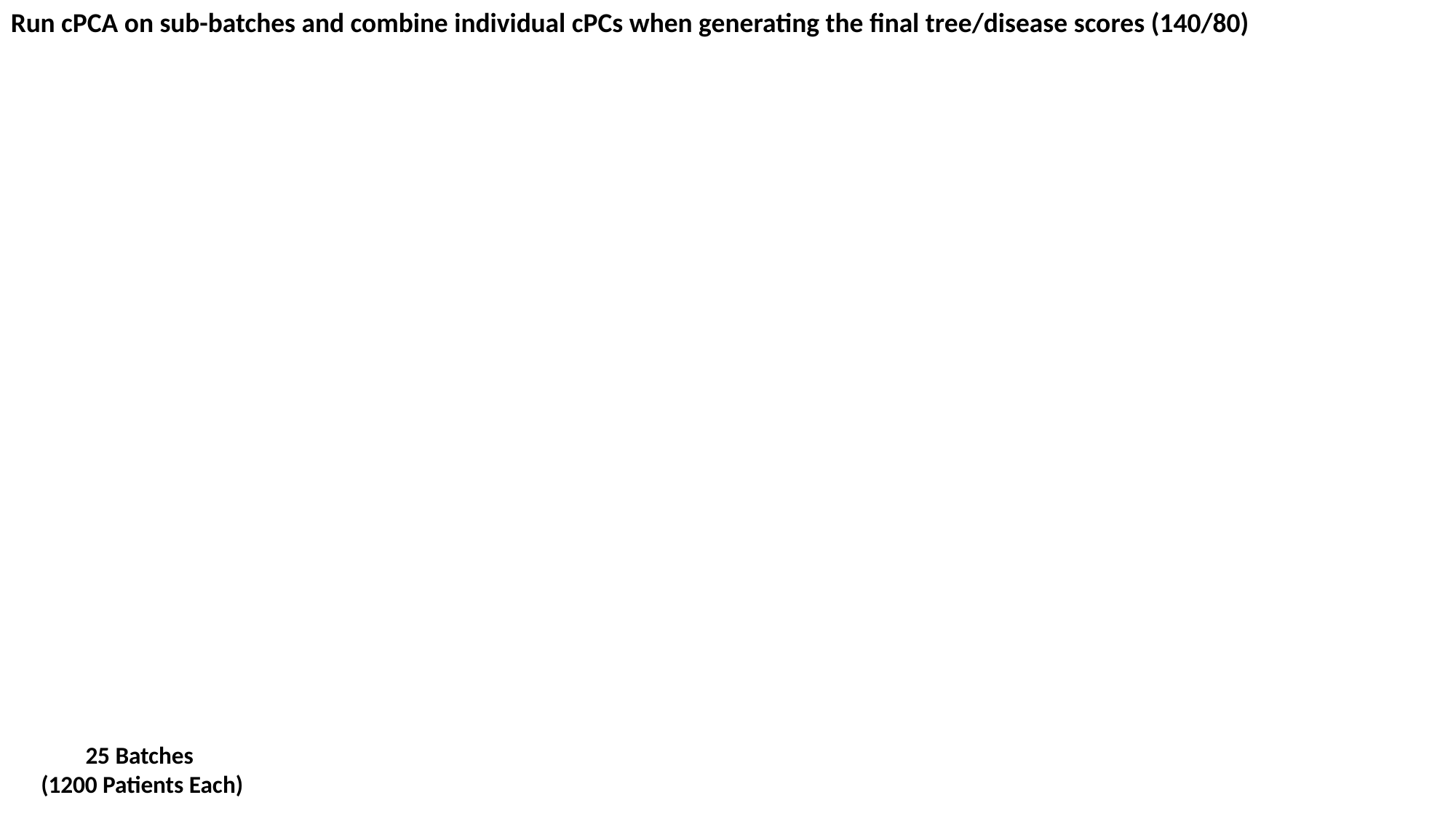

Run cPCA on sub-batches and combine individual cPCs when generating the final tree/disease scores (140/80)
25 Batches
(1200 Patients Each)